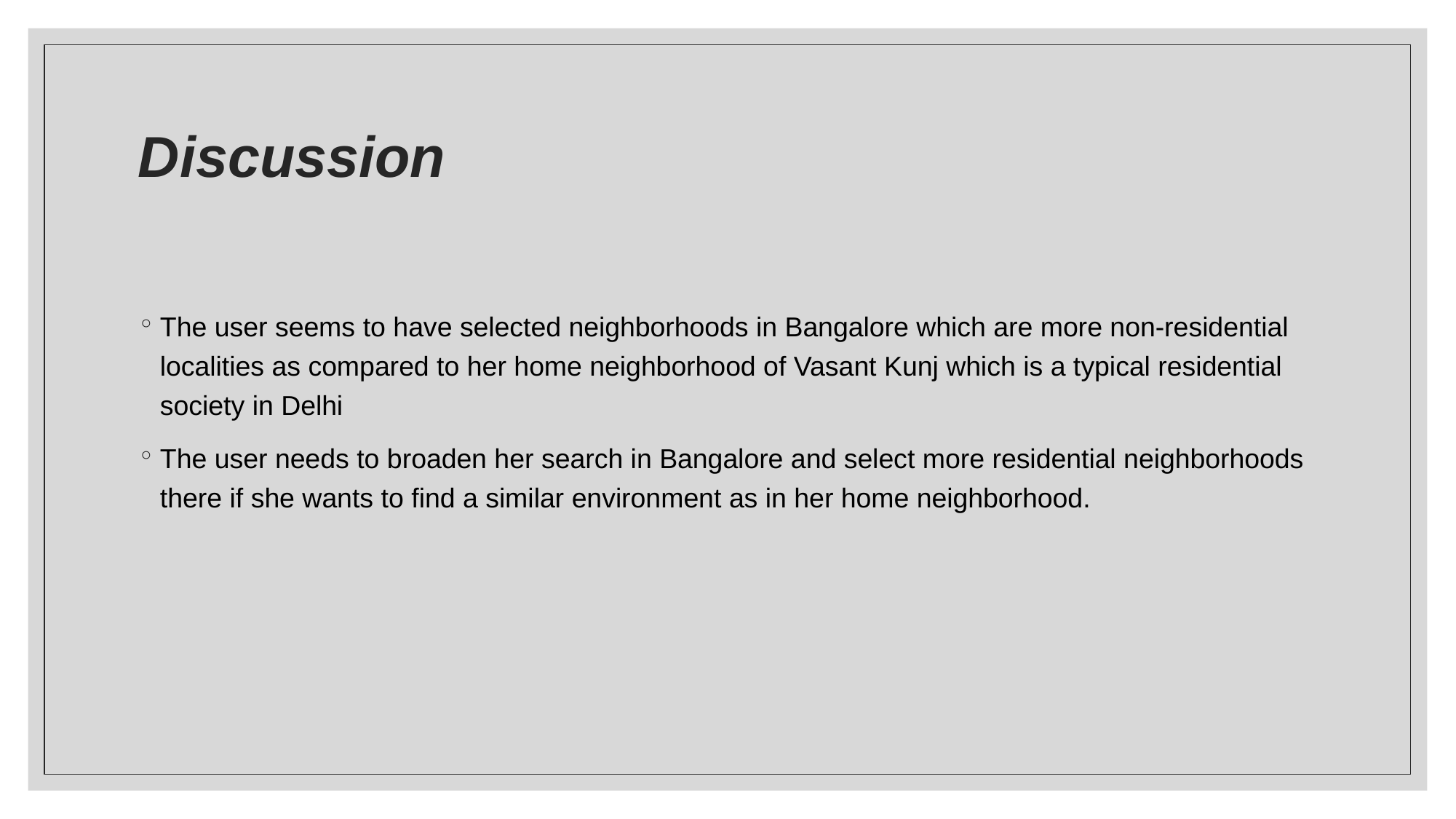

# Discussion

The user seems to have selected neighborhoods in Bangalore which are more non-residential localities as compared to her home neighborhood of Vasant Kunj which is a typical residential society in Delhi
The user needs to broaden her search in Bangalore and select more residential neighborhoods there if she wants to find a similar environment as in her home neighborhood.